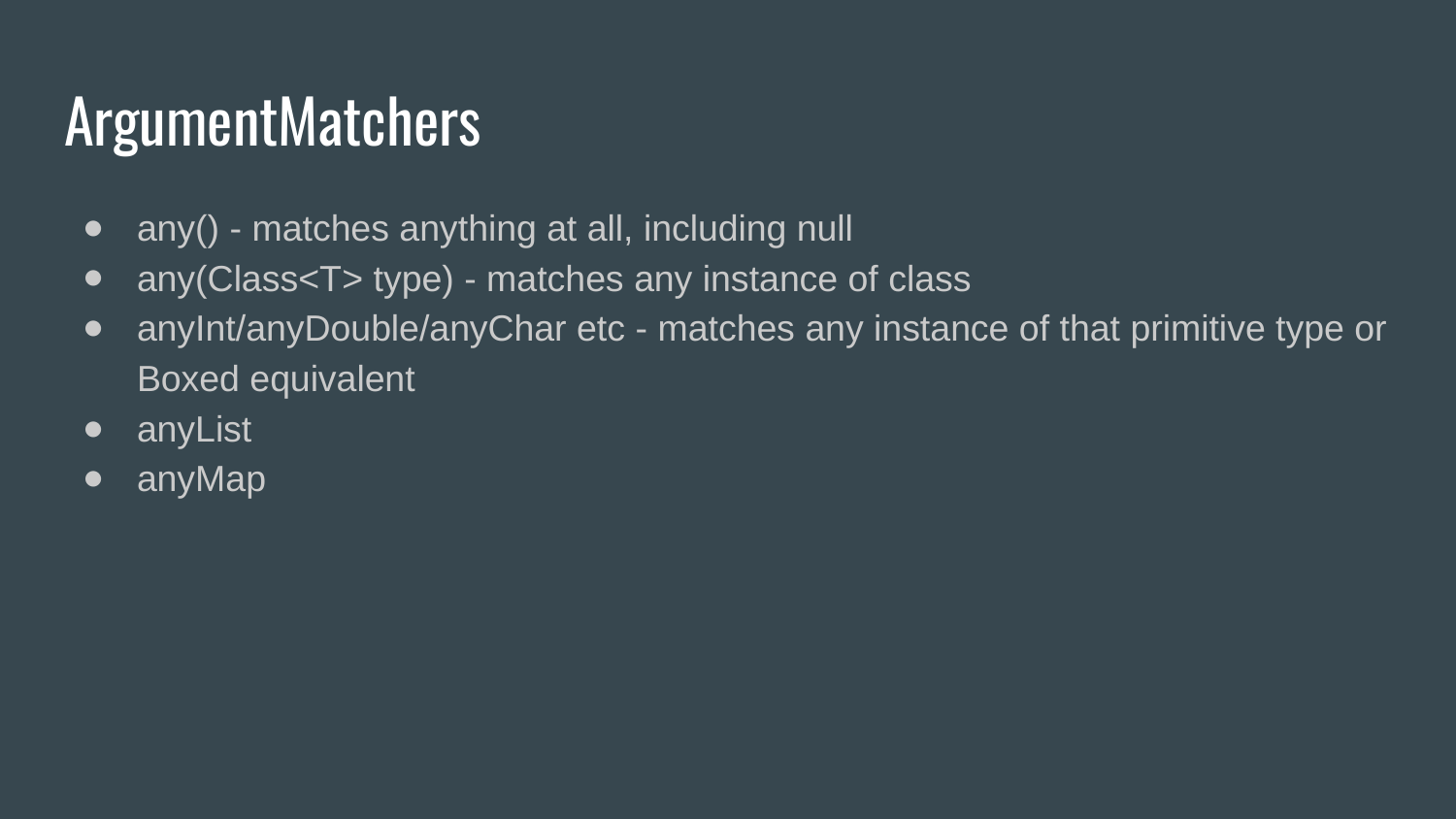

# ArgumentMatchers
any() - matches anything at all, including null
any(Class<T> type) - matches any instance of class
anyInt/anyDouble/anyChar etc - matches any instance of that primitive type or Boxed equivalent
anyList
anyMap